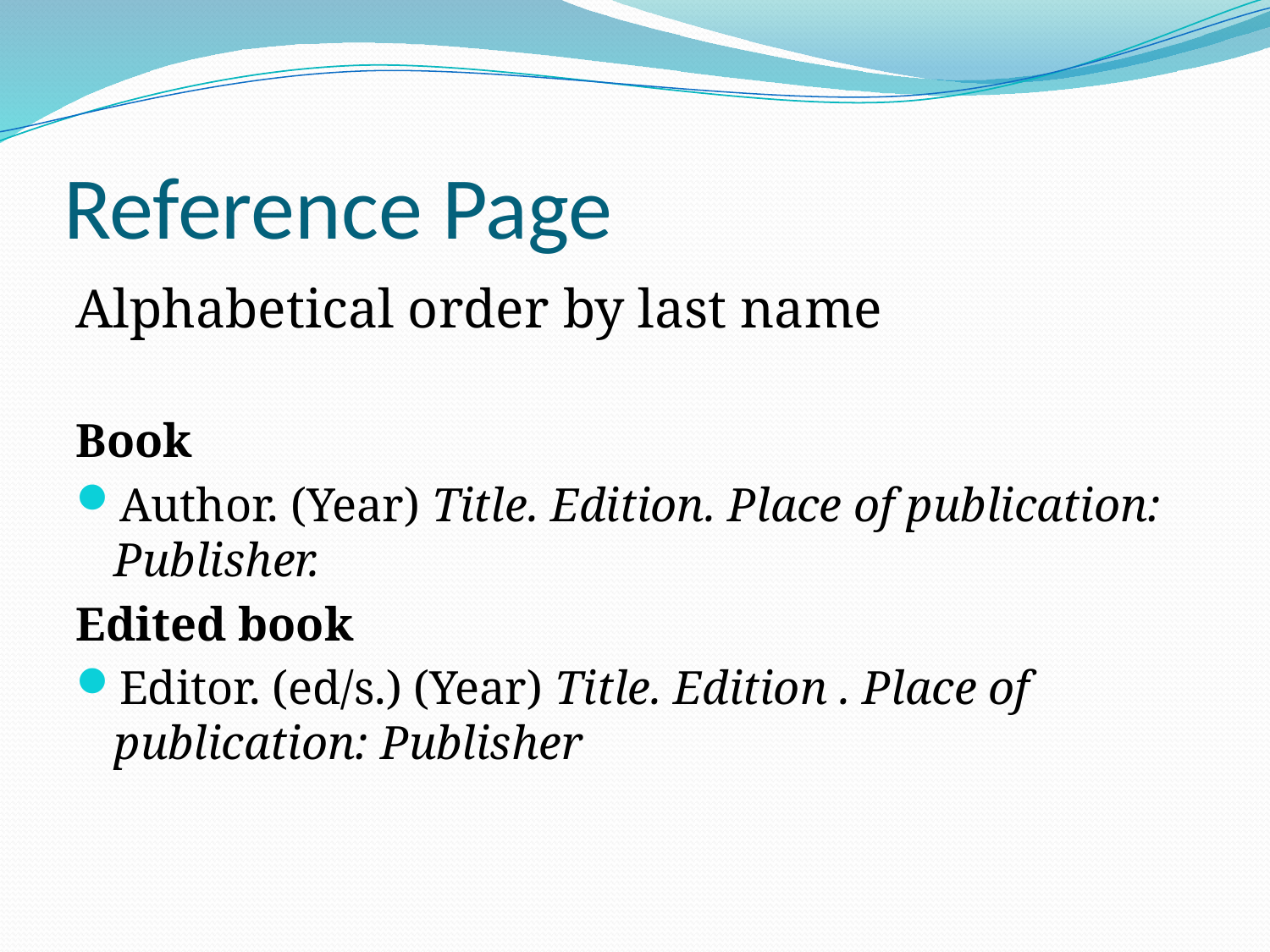

# Reference Page
Alphabetical order by last name

Book
Author. (Year) Title. Edition. Place of publication: Publisher.
Edited book
Editor. (ed/s.) (Year) Title. Edition . Place of publication: Publisher